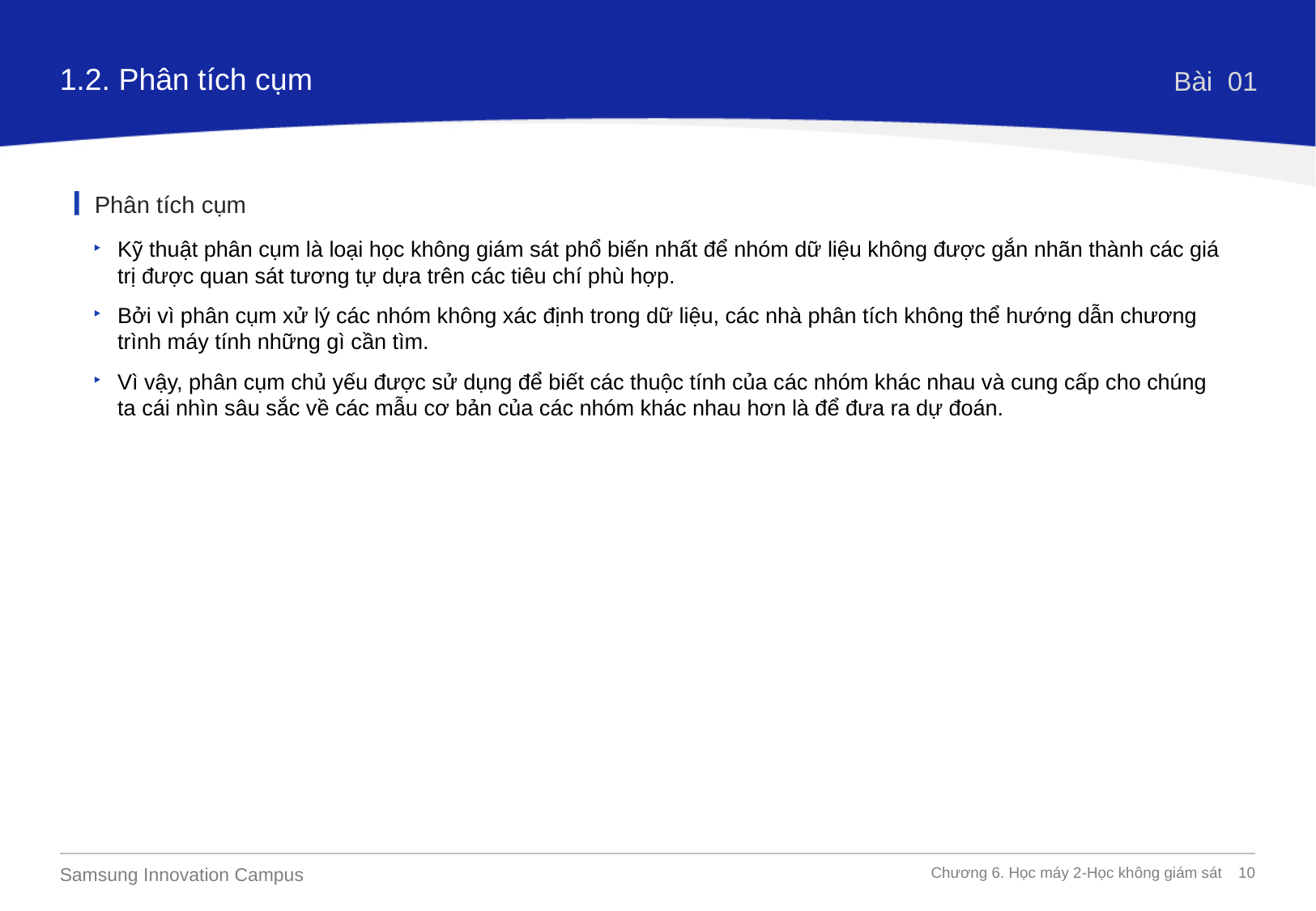

1.2. Phân tích cụm
Bài  01
Phân tích cụm

Kỹ thuật phân cụm là loại học không giám sát phổ biến nhất để nhóm dữ liệu không được gắn nhãn thành các giá trị được quan sát tương tự dựa trên các tiêu chí phù hợp.
Bởi vì phân cụm xử lý các nhóm không xác định trong dữ liệu, các nhà phân tích không thể hướng dẫn chương trình máy tính những gì cần tìm.
Vì vậy, phân cụm chủ yếu được sử dụng để biết các thuộc tính của các nhóm khác nhau và cung cấp cho chúng ta cái nhìn sâu sắc về các mẫu cơ bản của các nhóm khác nhau hơn là để đưa ra dự đoán.